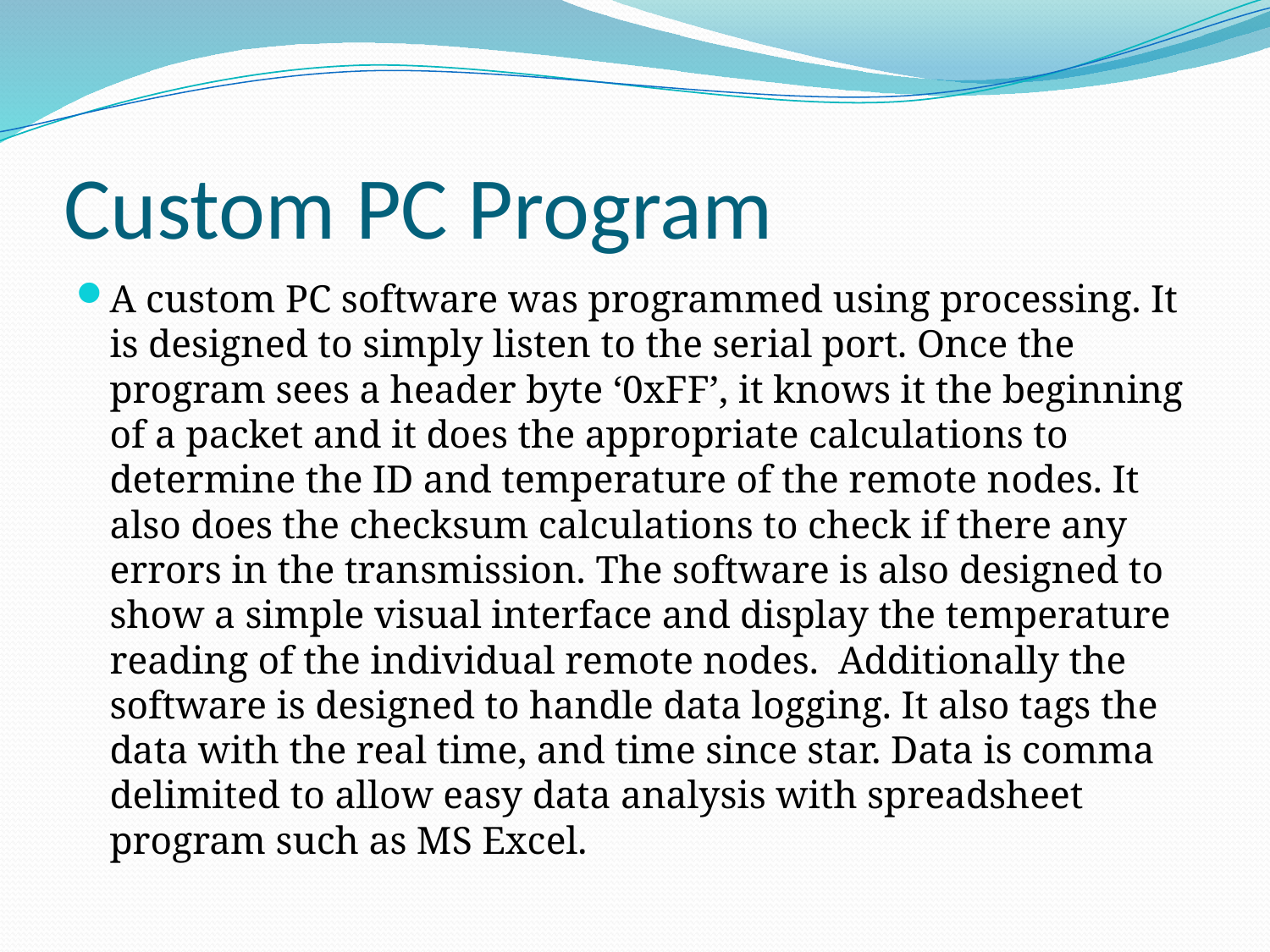

# Custom PC Program
A custom PC software was programmed using processing. It is designed to simply listen to the serial port. Once the program sees a header byte ‘0xFF’, it knows it the beginning of a packet and it does the appropriate calculations to determine the ID and temperature of the remote nodes. It also does the checksum calculations to check if there any errors in the transmission. The software is also designed to show a simple visual interface and display the temperature reading of the individual remote nodes.  Additionally the software is designed to handle data logging. It also tags the data with the real time, and time since star. Data is comma delimited to allow easy data analysis with spreadsheet program such as MS Excel.